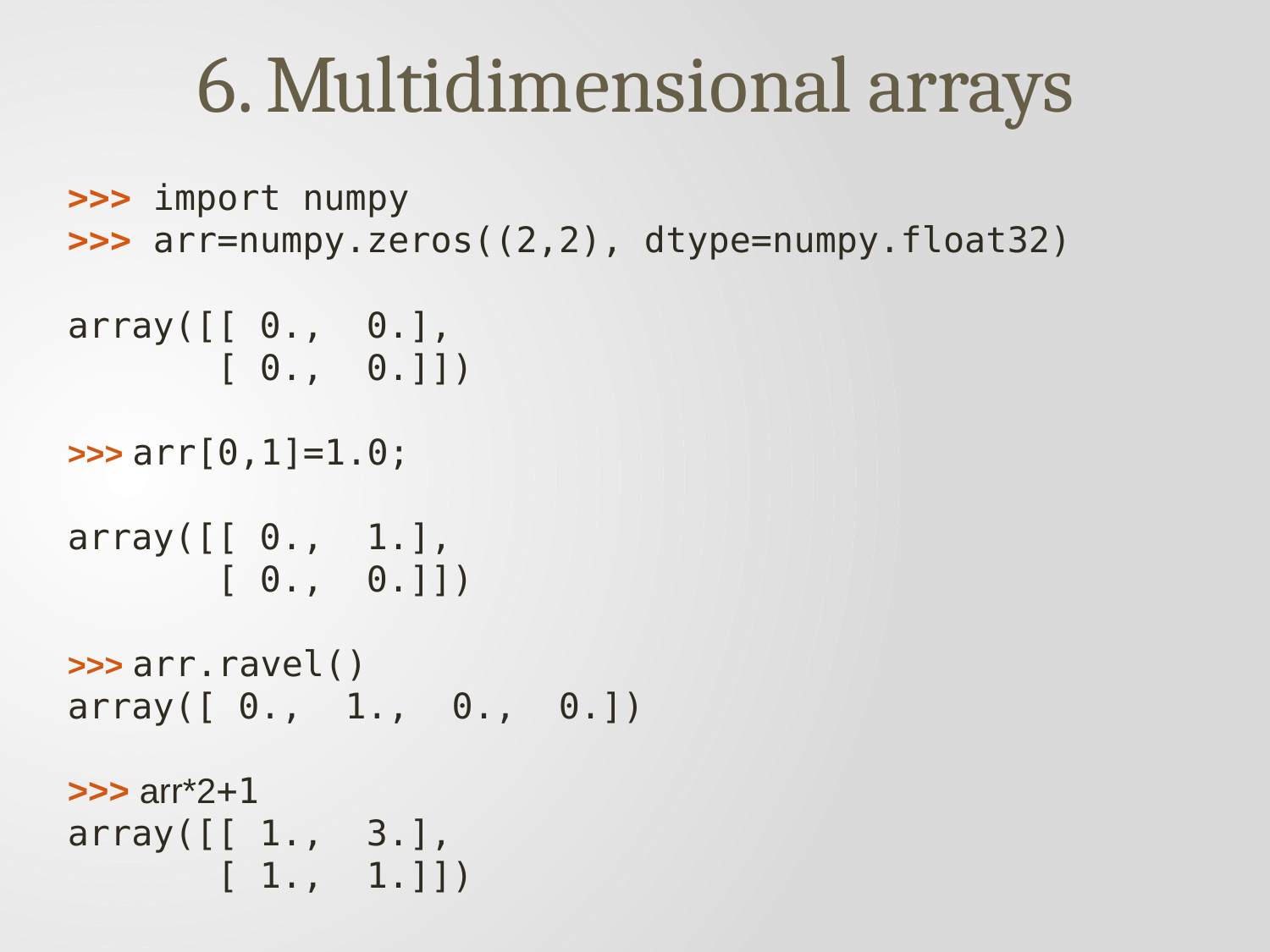

# 6. Multidimensional arrays
>>> import numpy
>>> arr=numpy.zeros((2,2), dtype=numpy.float32)

array([[ 0.,  0.],
       [ 0.,  0.]])

>>> arr[0,1]=1.0;

array([[ 0.,  1.],
       [ 0.,  0.]])

>>> arr.ravel()
array([ 0.,  1.,  0.,  0.])

>>> arr*2+1
array([[ 1.,  3.],
       [ 1.,  1.]])